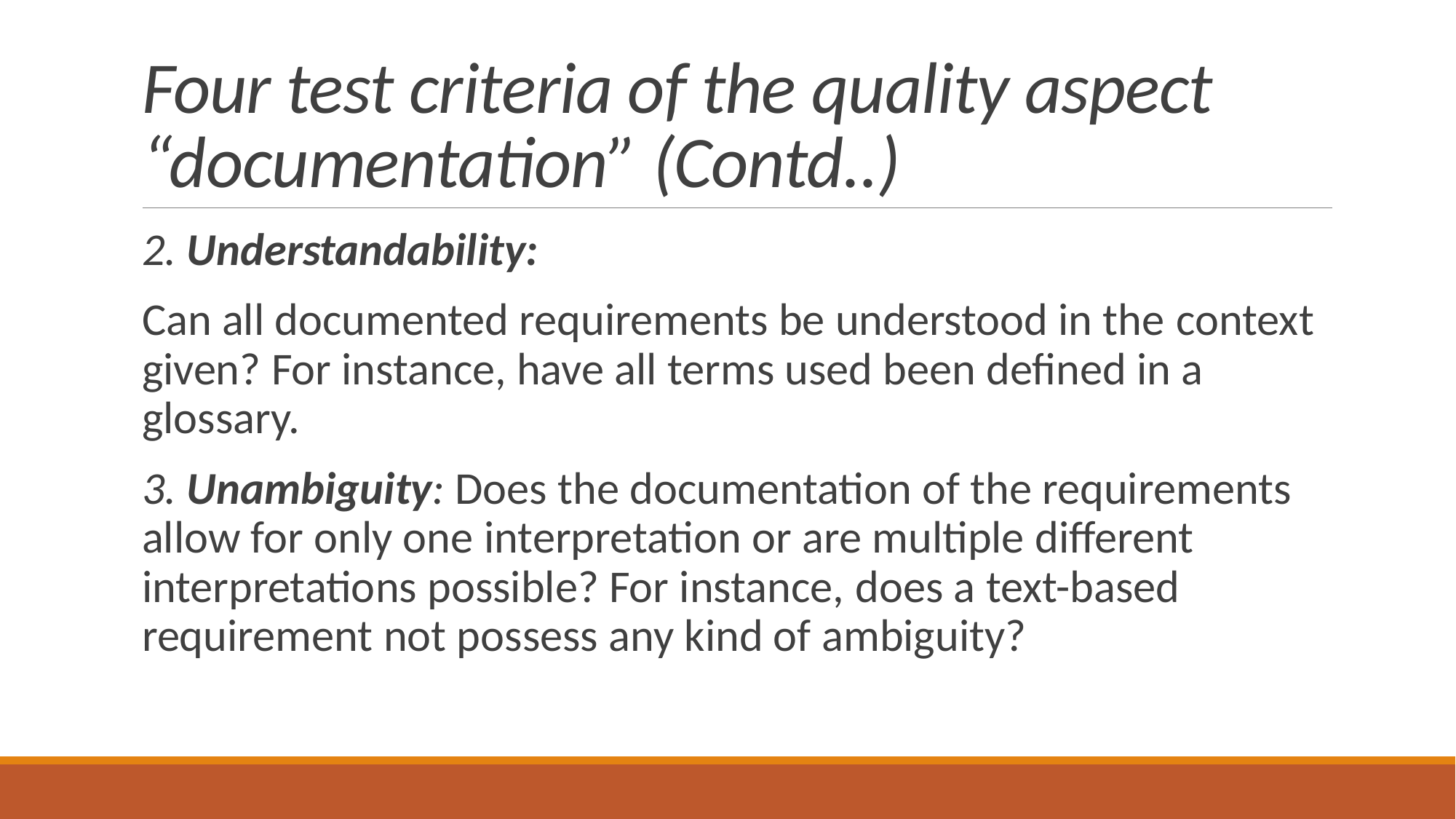

# Four test criteria of the quality aspect “documentation” (Contd..)
2. Understandability:
Can all documented requirements be understood in the context given? For instance, have all terms used been defined in a glossary.
3. Unambiguity: Does the documentation of the requirements allow for only one interpretation or are multiple different interpretations possible? For instance, does a text-based requirement not possess any kind of ambiguity?